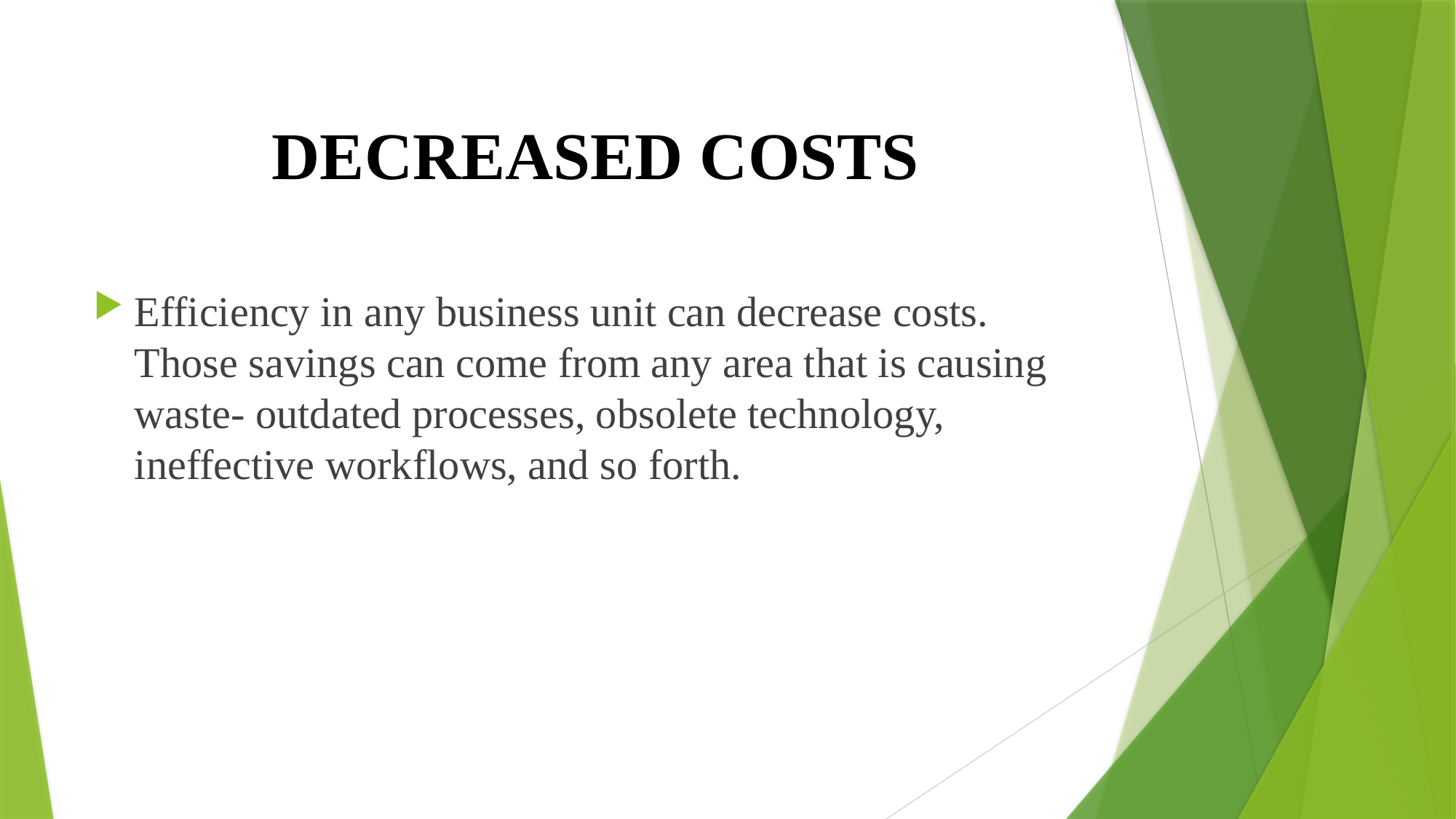

# DECREASED COSTS
Efficiency in any business unit can decrease costs. Those savings can come from any area that is causing waste- outdated processes, obsolete technology, ineffective workflows, and so forth.